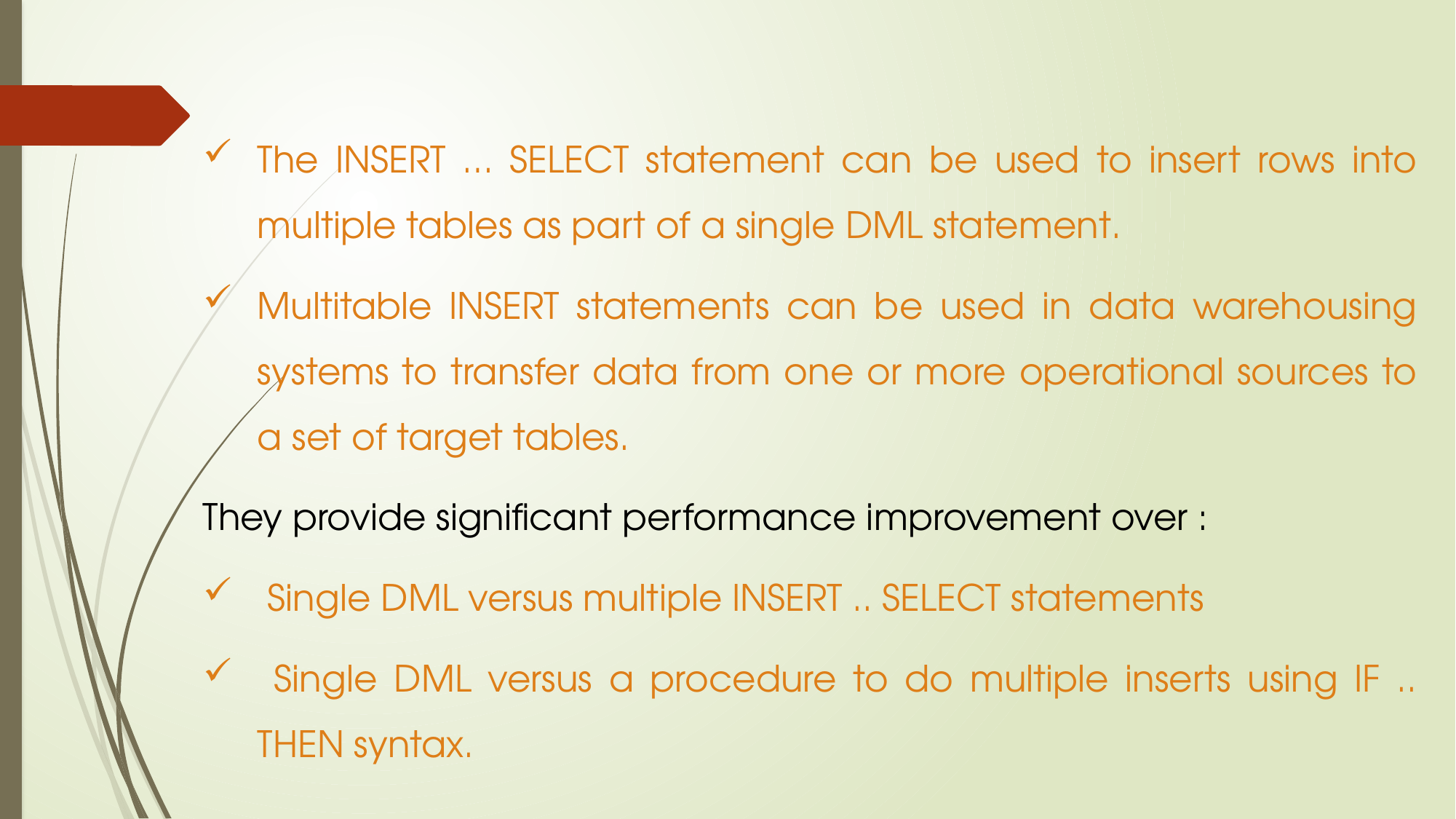

The INSERT … SELECT statement can be used to insert rows into multiple tables as part of a single DML statement.
Multitable INSERT statements can be used in data warehousing systems to transfer data from one or more operational sources to a set of target tables.
They provide significant performance improvement over :
 Single DML versus multiple INSERT .. SELECT statements
 Single DML versus a procedure to do multiple inserts using IF .. THEN syntax.